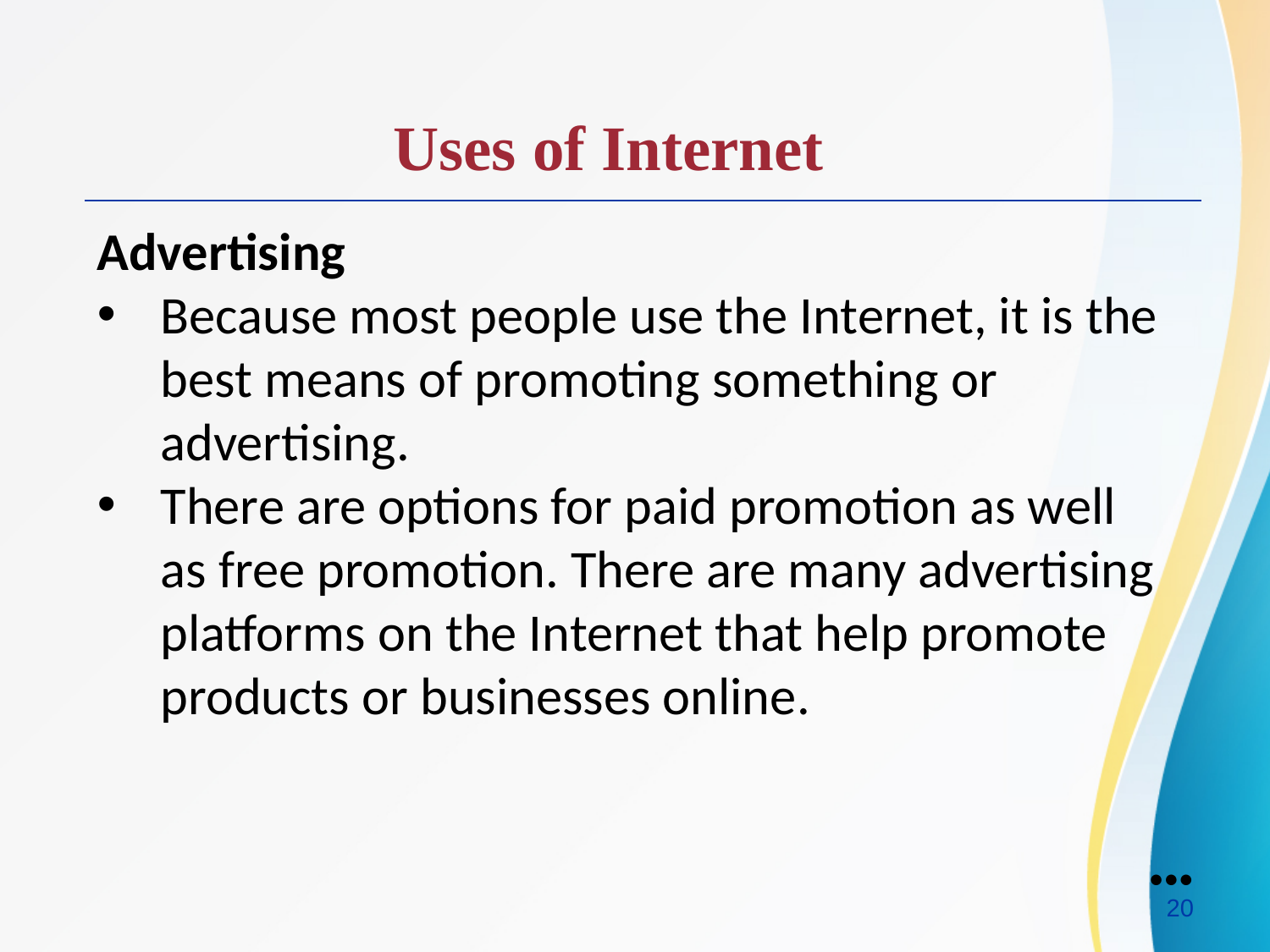

Uses of Internet
Advertising
Because most people use the Internet, it is the best means of promoting something or advertising.
There are options for paid promotion as well as free promotion. There are many advertising platforms on the Internet that help promote products or businesses online.
●●●
20